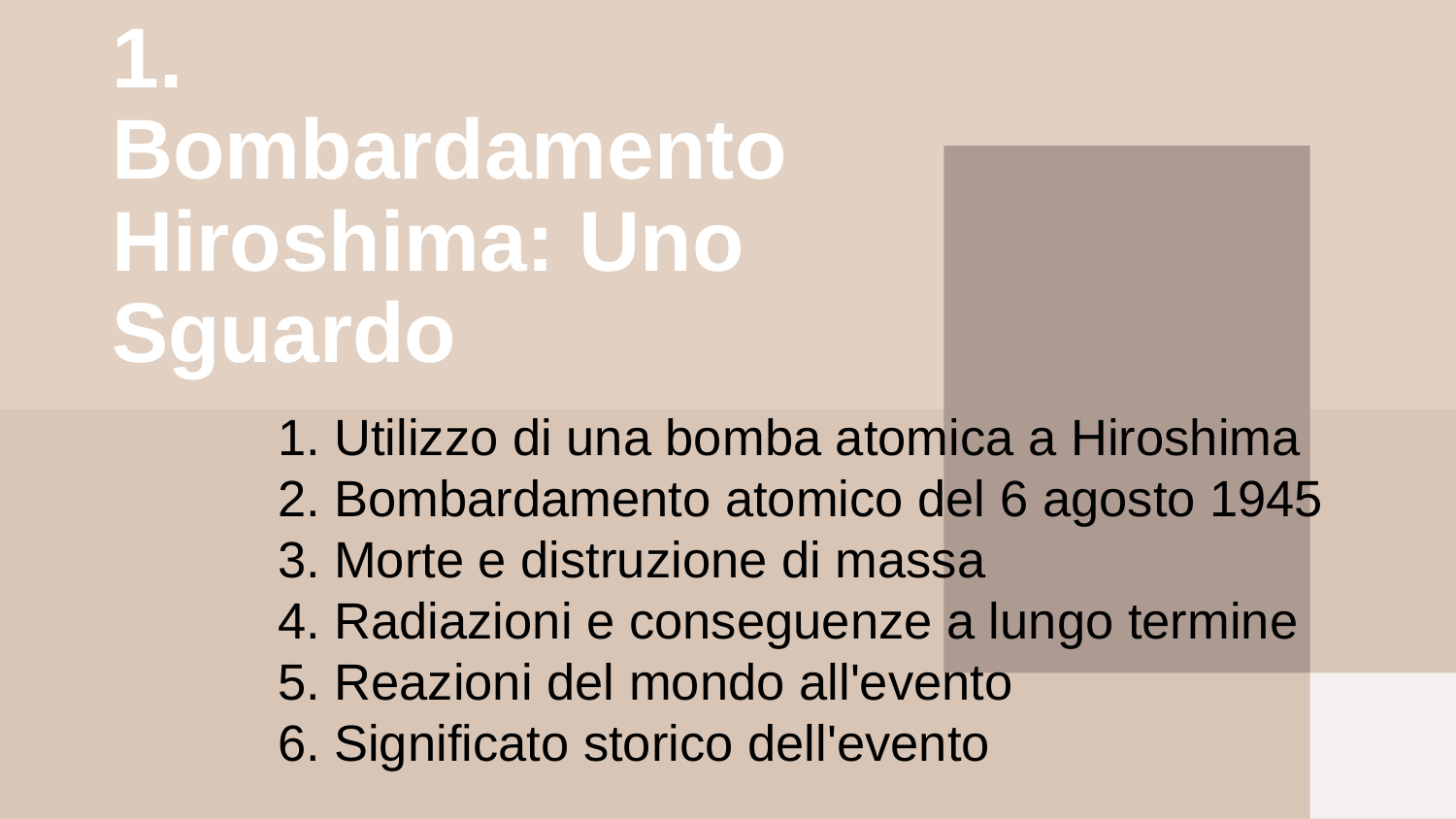

# 1. Bombardamento Hiroshima: Uno Sguardo

1. Utilizzo di una bomba atomica a Hiroshima
2. Bombardamento atomico del 6 agosto 1945
3. Morte e distruzione di massa
4. Radiazioni e conseguenze a lungo termine
5. Reazioni del mondo all'evento
6. Significato storico dell'evento